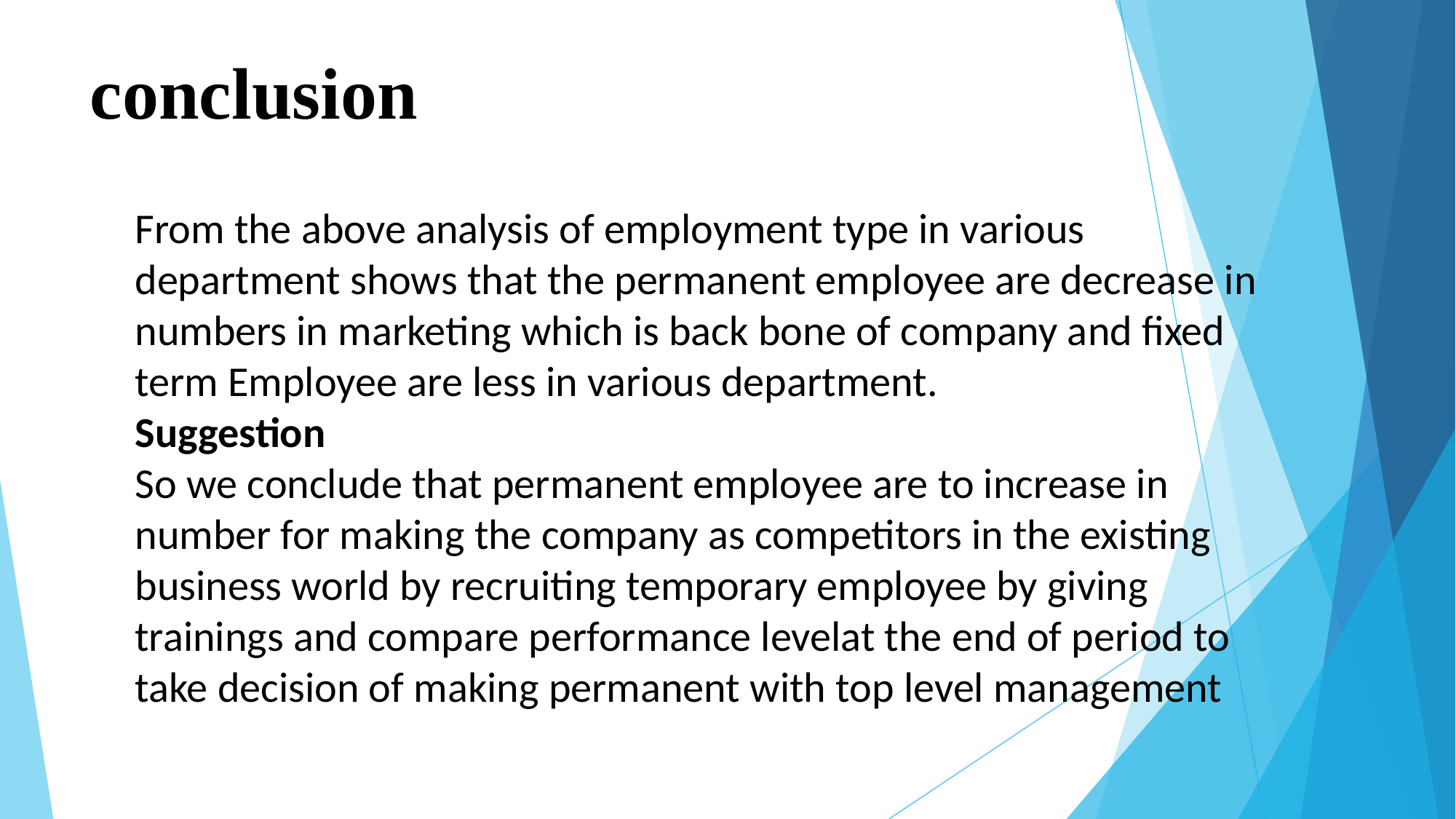

# conclusion
From the above analysis of employment type in various department shows that the permanent employee are decrease in numbers in marketing which is back bone of company and fixed term Employee are less in various department.
Suggestion
So we conclude that permanent employee are to increase in number for making the company as competitors in the existing business world by recruiting temporary employee by giving trainings and compare performance levelat the end of period to take decision of making permanent with top level management